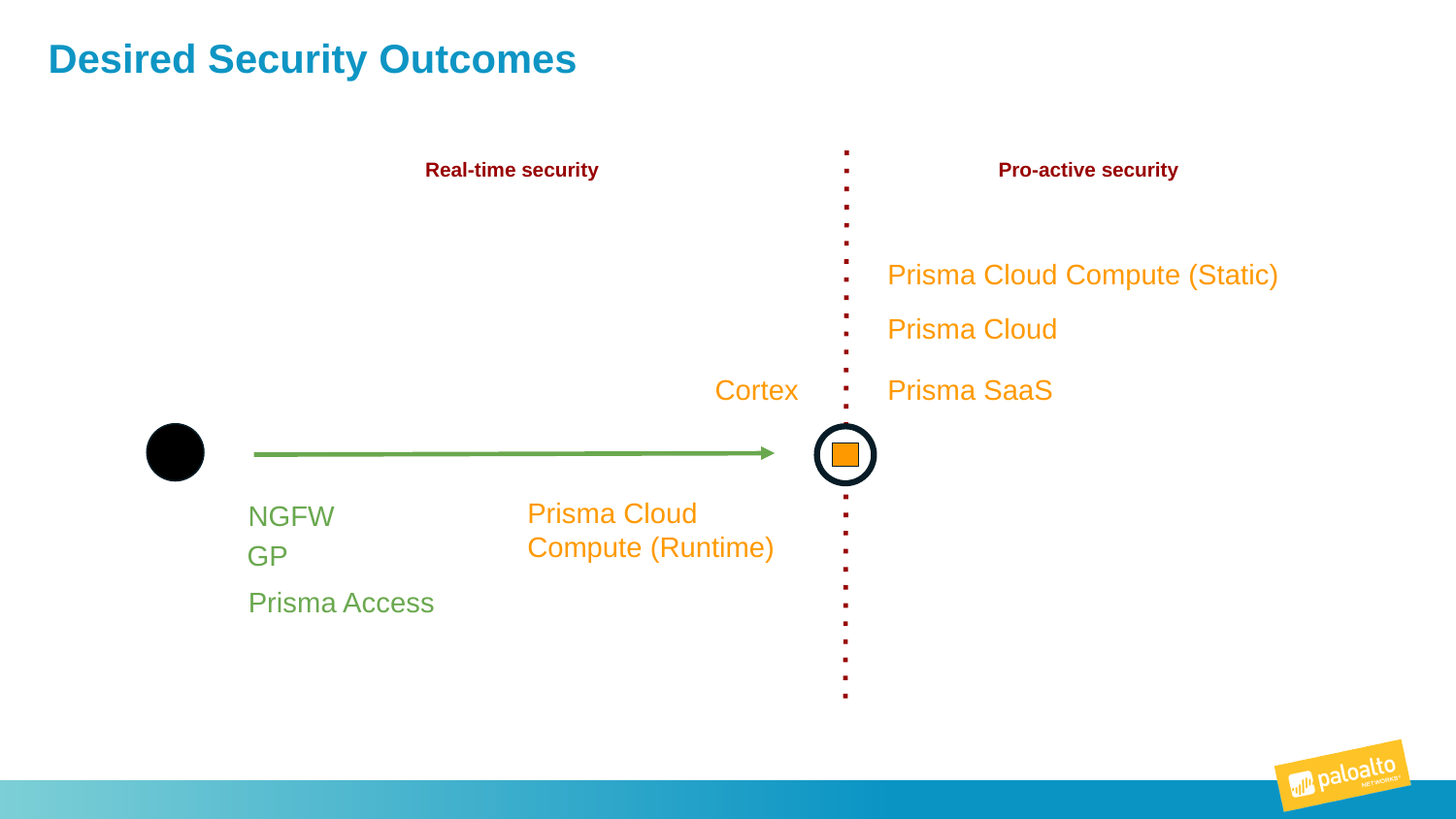

# Desired Security Outcomes
Real-time security
Pro-active security
Prisma Cloud Compute (Static)
Prisma Cloud
Cortex
Prisma SaaS

Prisma Cloud Compute (Runtime)
NGFW
GP
Prisma Access